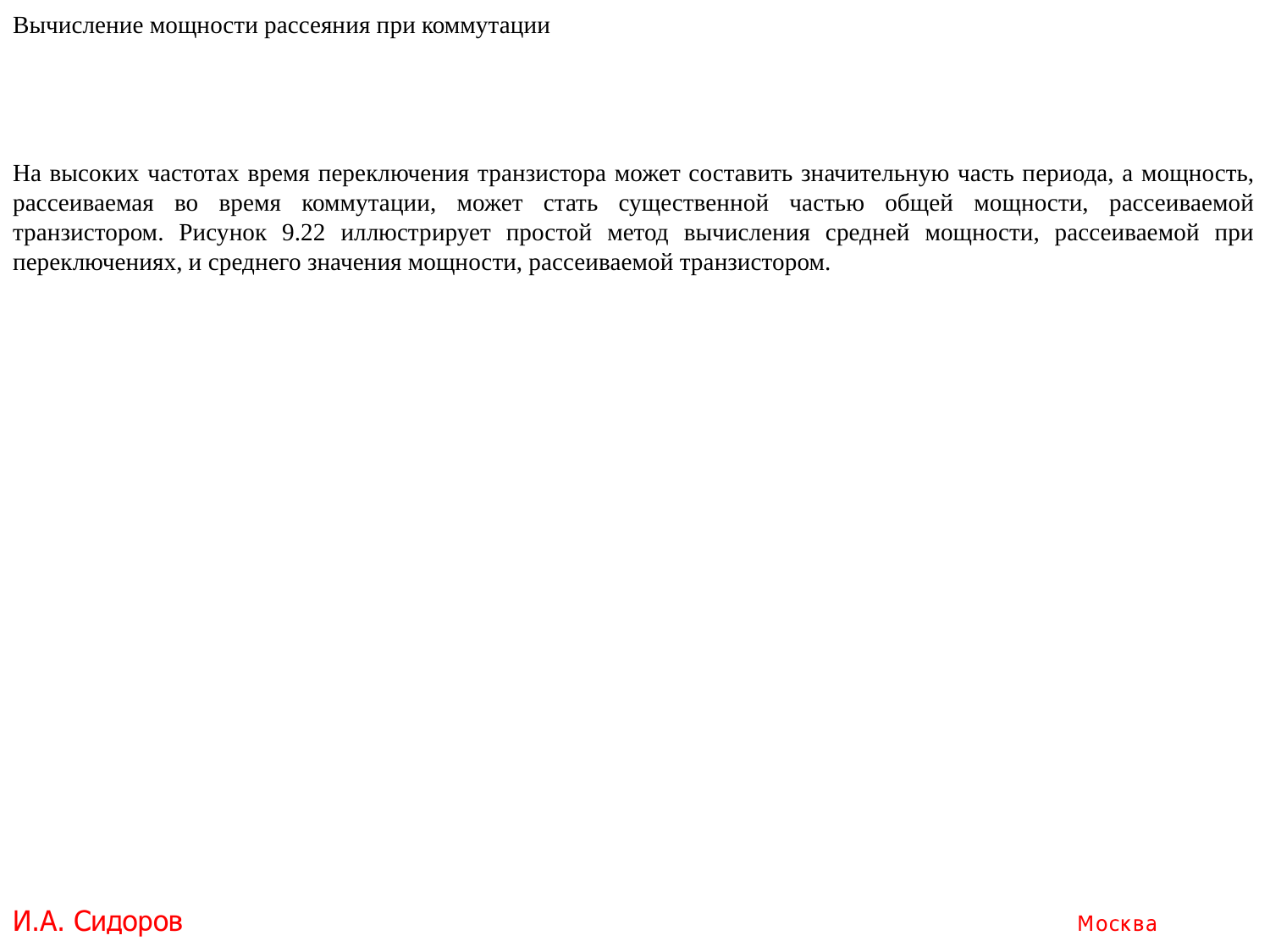

Вычисление мощности рассеяния при коммутации

На высоких частотах время переключения транзистора может составить значительную часть периода, а мощность, рассеиваемая во время коммутации, может стать существенной частью общей мощности, рассеиваемой транзистором. Рисунок 9.22 иллюстрирует простой метод вычисления средней мощности, рассеиваемой при переключениях, и среднего значения мощности, рассеиваемой транзистором.

И.А. Сидоров                                                                                                       Москва